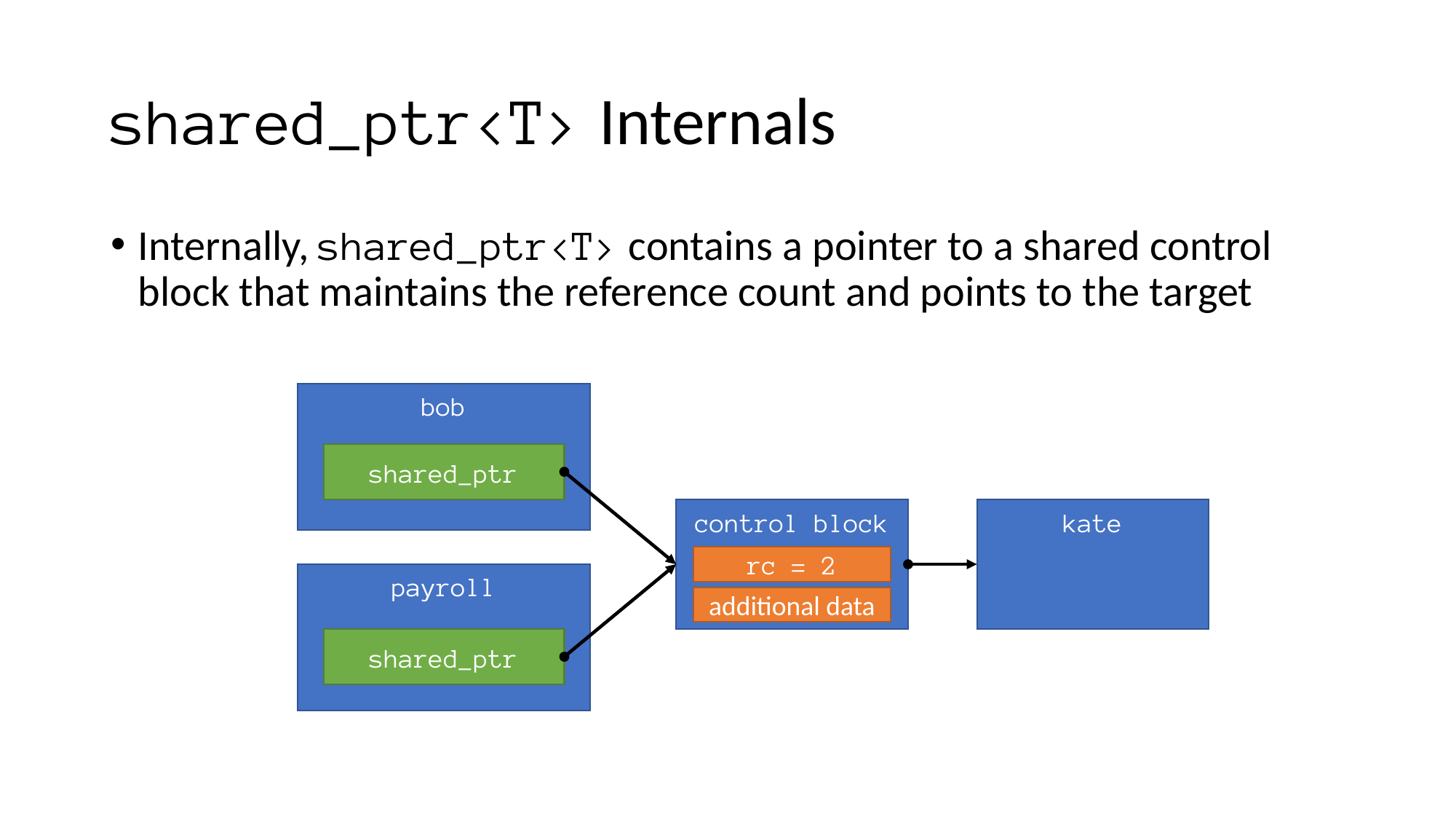

# shared_ptr<T> Internals
Internally, shared_ptr<T> contains a pointer to a shared control block that maintains the reference count and points to the target
bob
shared_ptr
control block
kate
rc = 2
payroll
additional data
shared_ptr